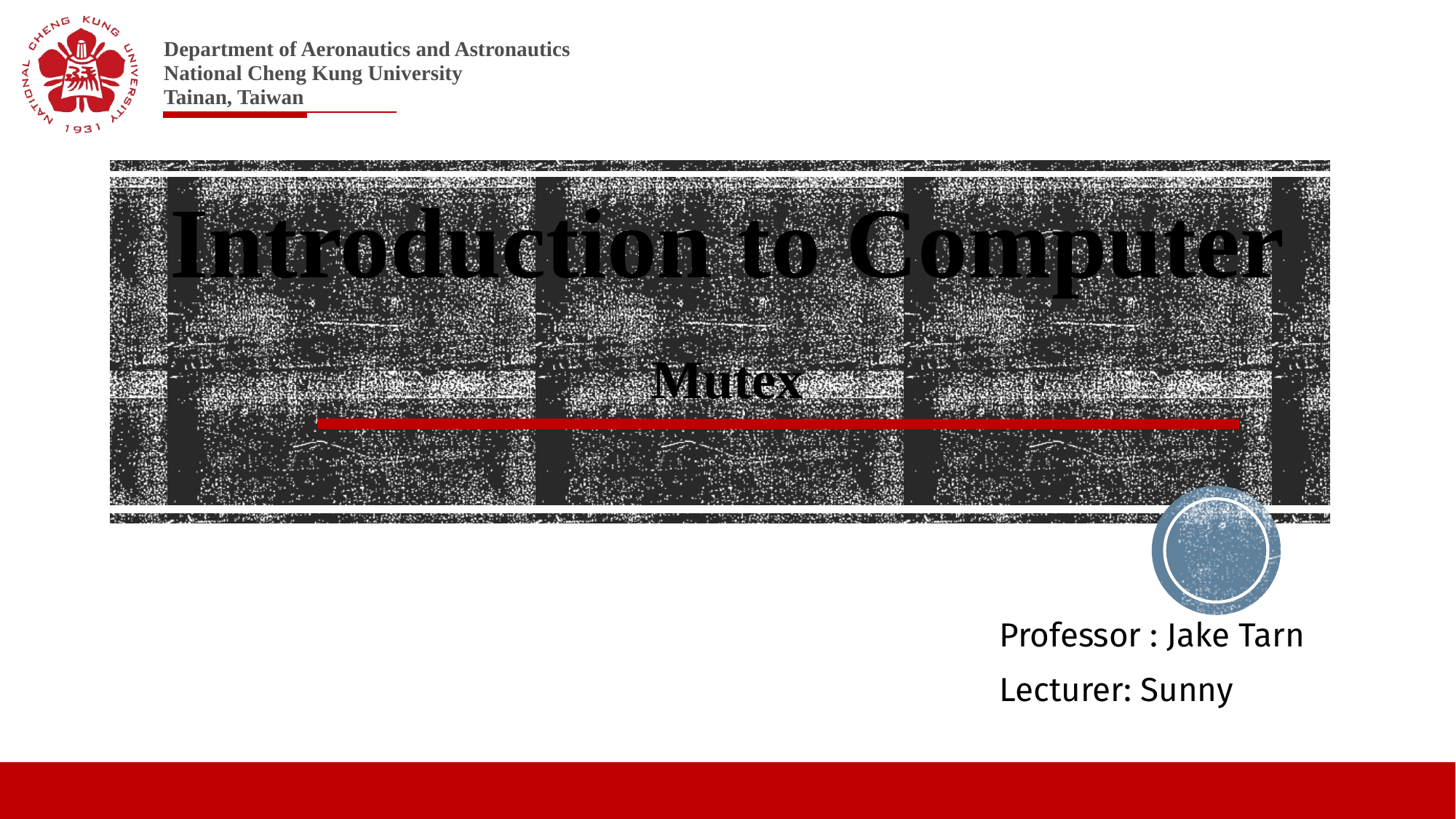

Introduction to Computer
Mutex
Professor : Jake Tarn
Lecturer: Sunny